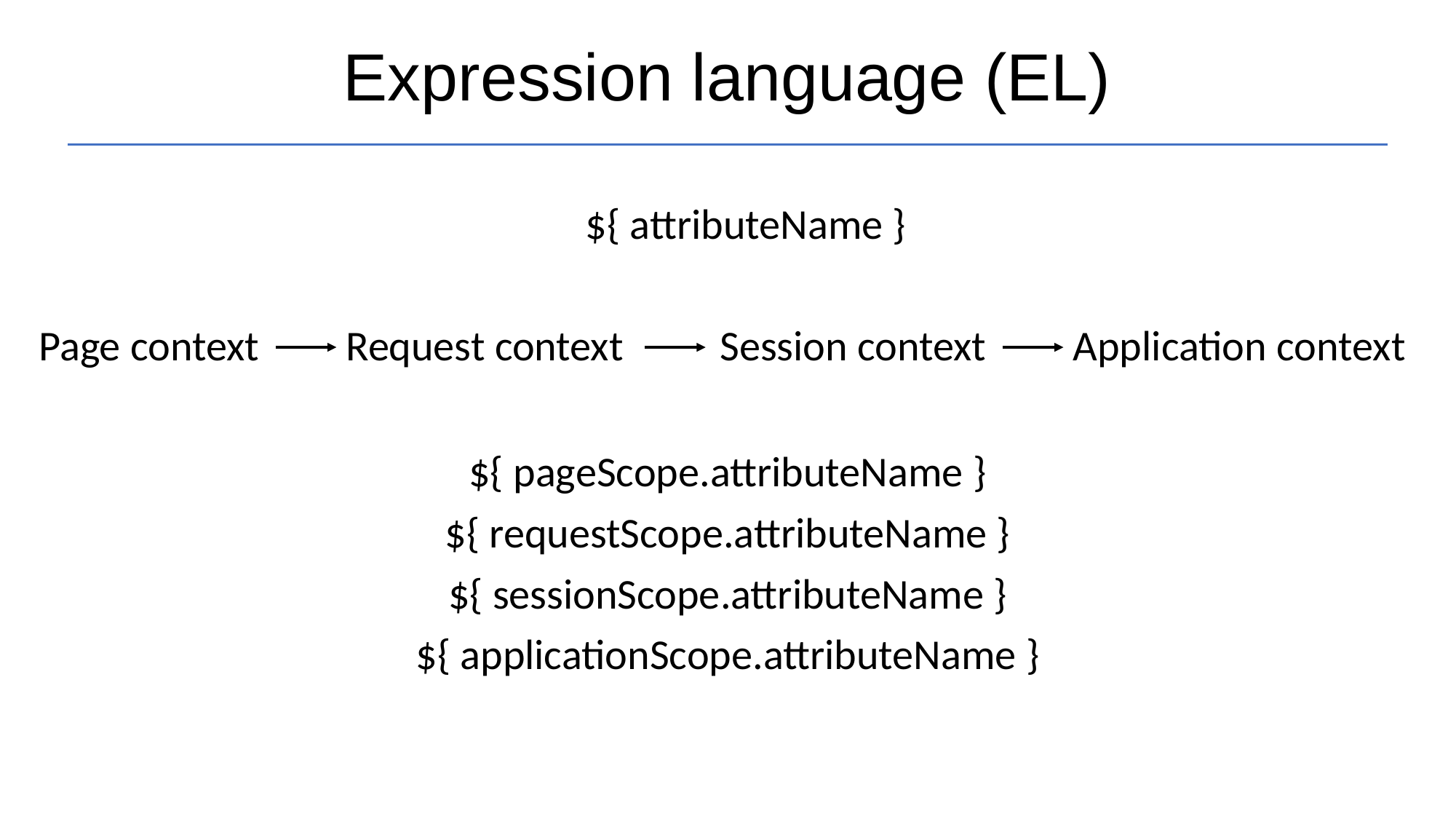

# Expression language (EL)
${ attributeName }
Page context         Request context          Session context         Application context
${ pageScope.attributeName }
${ requestScope.attributeName }
${ sessionScope.attributeName }
${ applicationScope.attributeName }